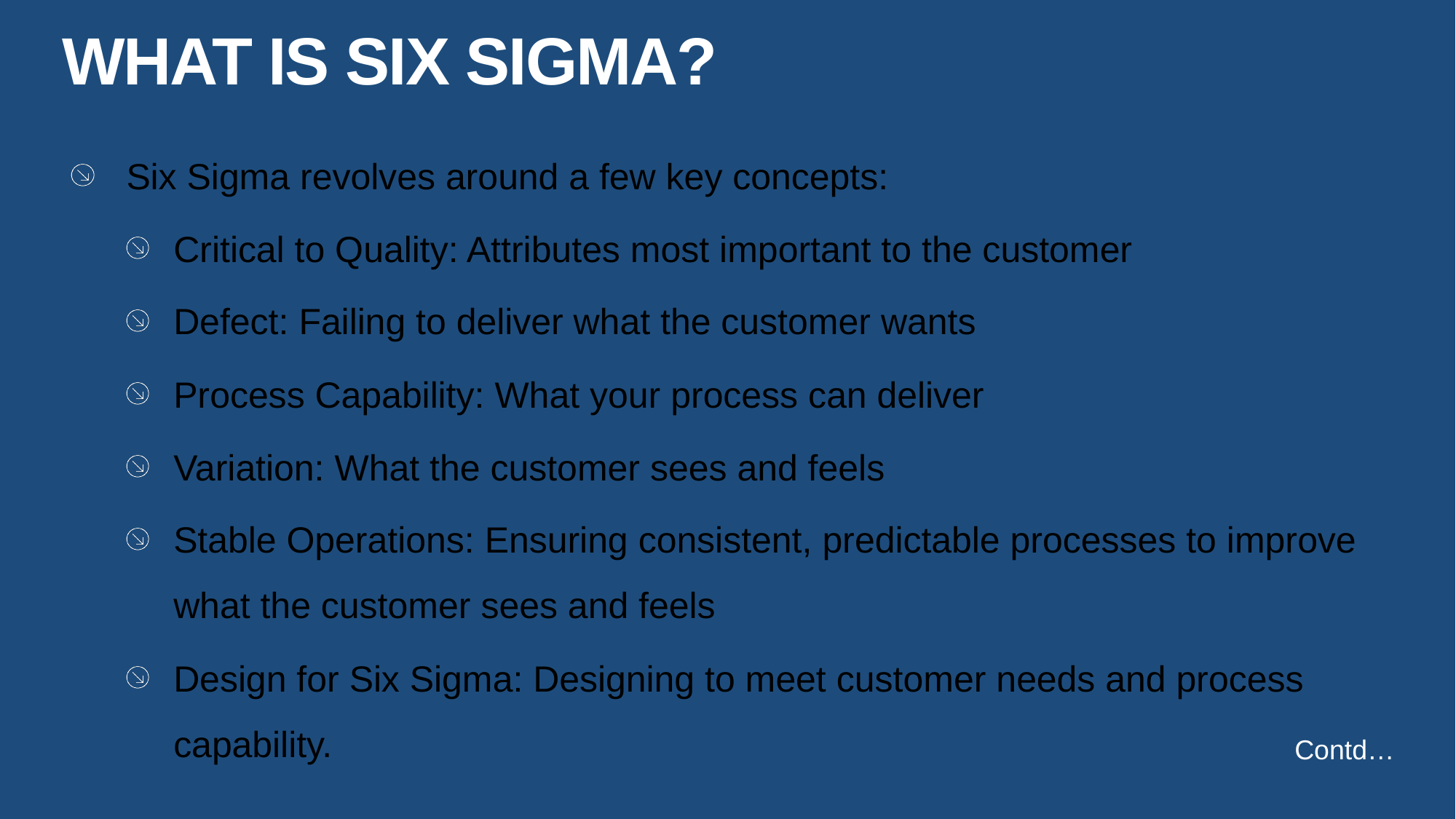

# WHAT IS SIX SIGMA?
Six Sigma revolves around a few key concepts:
Critical to Quality: Attributes most important to the customer
Defect: Failing to deliver what the customer wants
Process Capability: What your process can deliver
Variation: What the customer sees and feels
Stable Operations: Ensuring consistent, predictable processes to improve what the customer sees and feels
Design for Six Sigma: Designing to meet customer needs and process capability.
Contd…